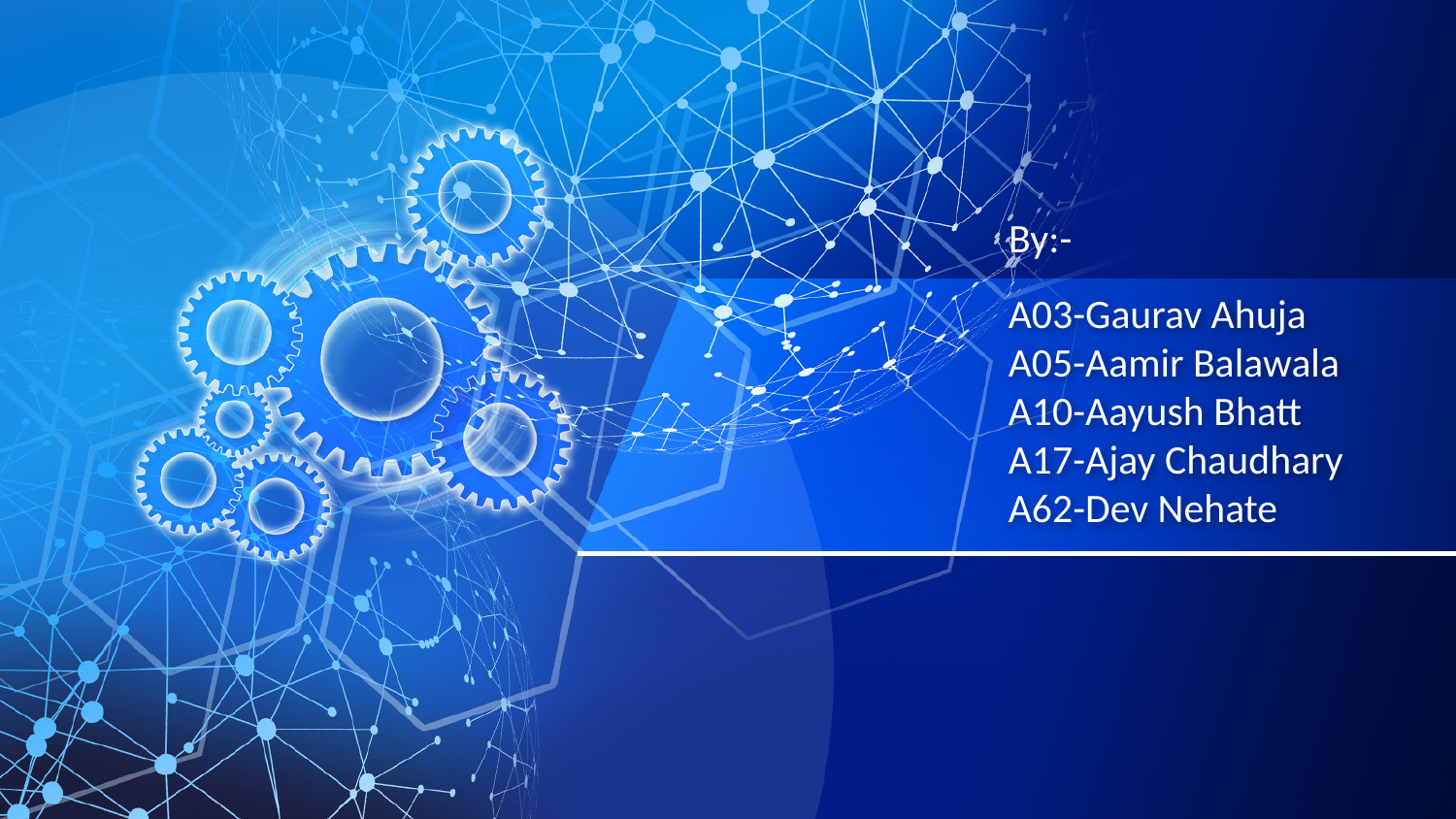

By:-
# A03-Gaurav Ahuja A05-Aamir Balawala A10-Aayush Bhatt A17-Ajay Chaudhary A62-Dev Nehate